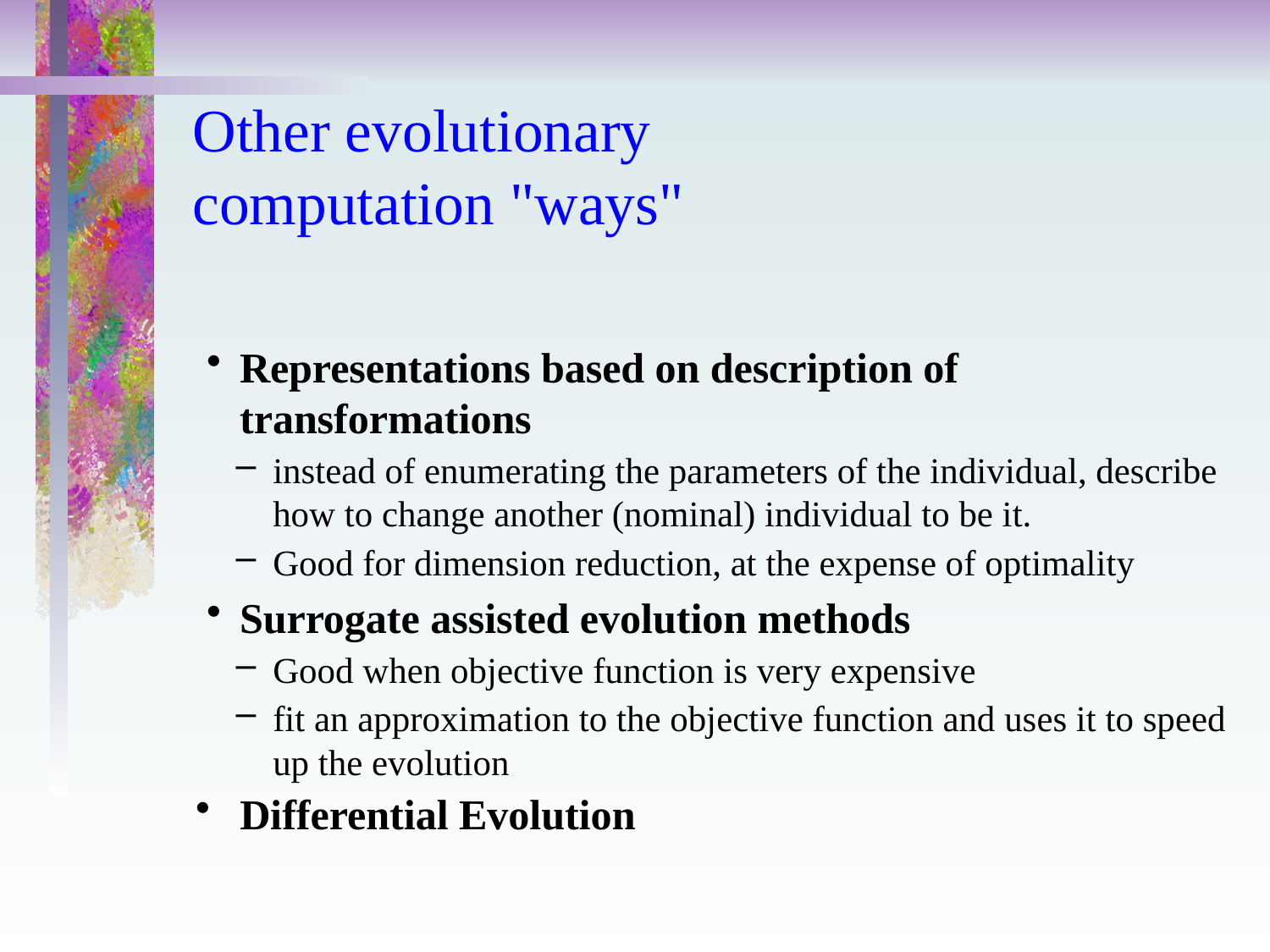

# Other evolutionary computation "ways"

Representations based on description of transformations
instead of enumerating the parameters of the individual, describe how to change another (nominal) individual to be it.
Good for dimension reduction, at the expense of optimality
Surrogate assisted evolution methods
Good when objective function is very expensive
fit an approximation to the objective function and uses it to speed up the evolution
Differential Evolution